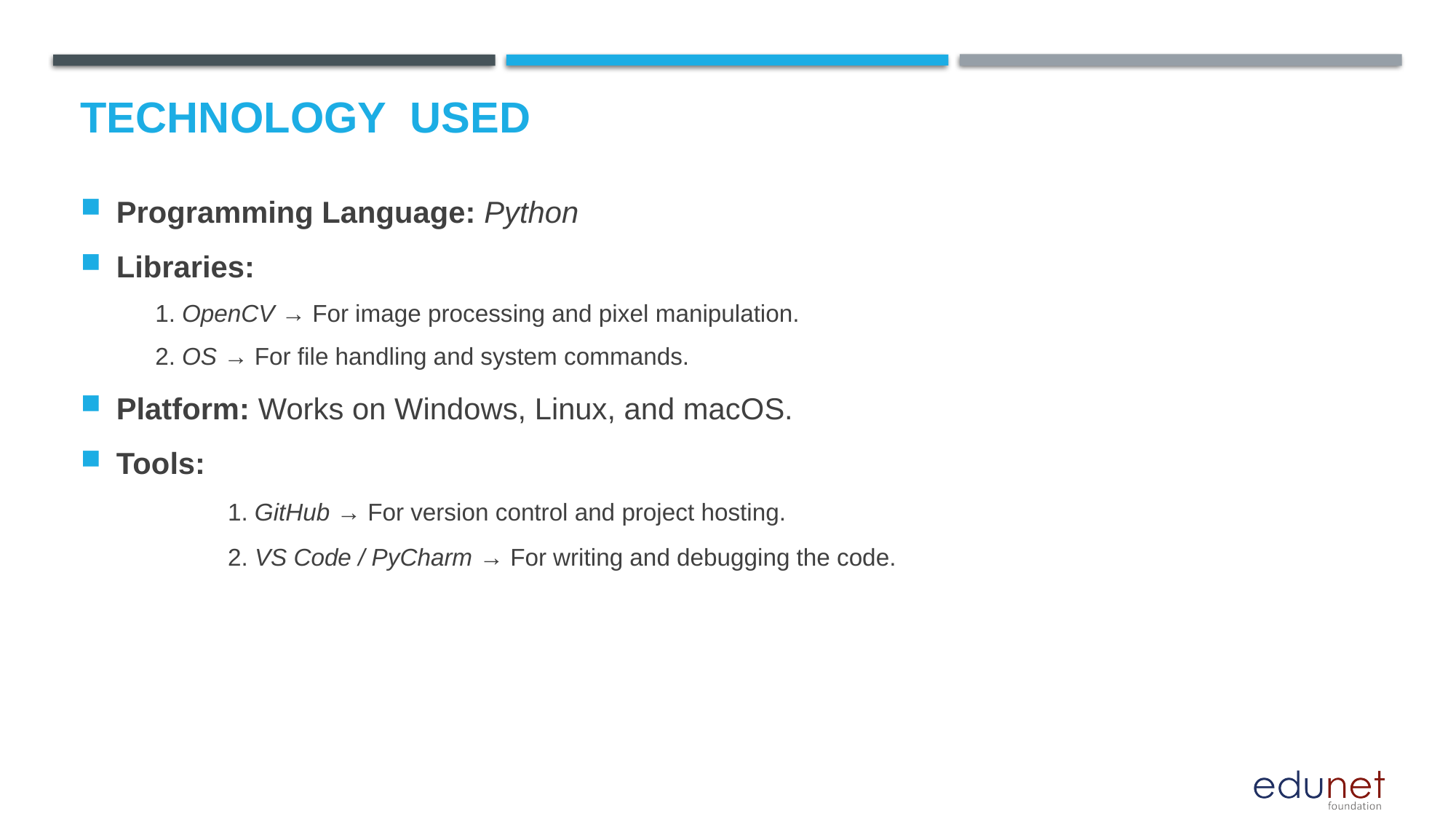

# Technology  used
Programming Language: Python
Libraries:
1. OpenCV → For image processing and pixel manipulation.
2. OS → For file handling and system commands.
Platform: Works on Windows, Linux, and macOS.
Tools:
	1. GitHub → For version control and project hosting.
	2. VS Code / PyCharm → For writing and debugging the code.